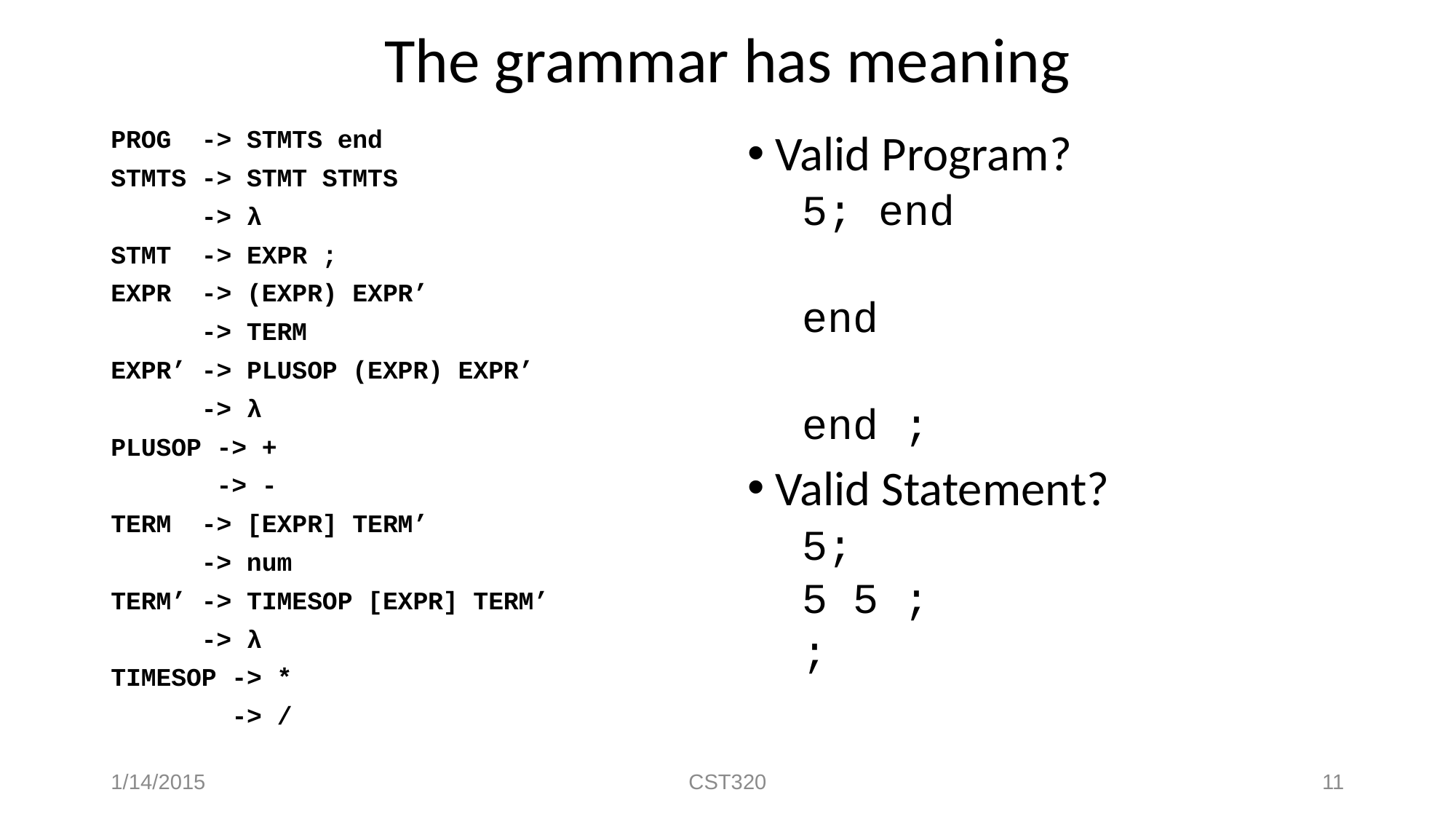

# The grammar has meaning
PROG  -> STMTS end
STMTS -> STMT STMTS
      -> λ
STMT  -> EXPR ;
EXPR  -> (EXPR) EXPR’
      -> TERM
EXPR’ -> PLUSOP (EXPR) EXPR’
      -> λ
PLUSOP -> +
       -> -
TERM  -> [EXPR] TERM’
      -> num
TERM’ -> TIMESOP [EXPR] TERM’
      -> λ
TIMESOP -> *
        -> /
Valid Program?
5; end

end

end ;
Valid Statement?
5;
5 5 ;
;
1/14/2015
CST320
11